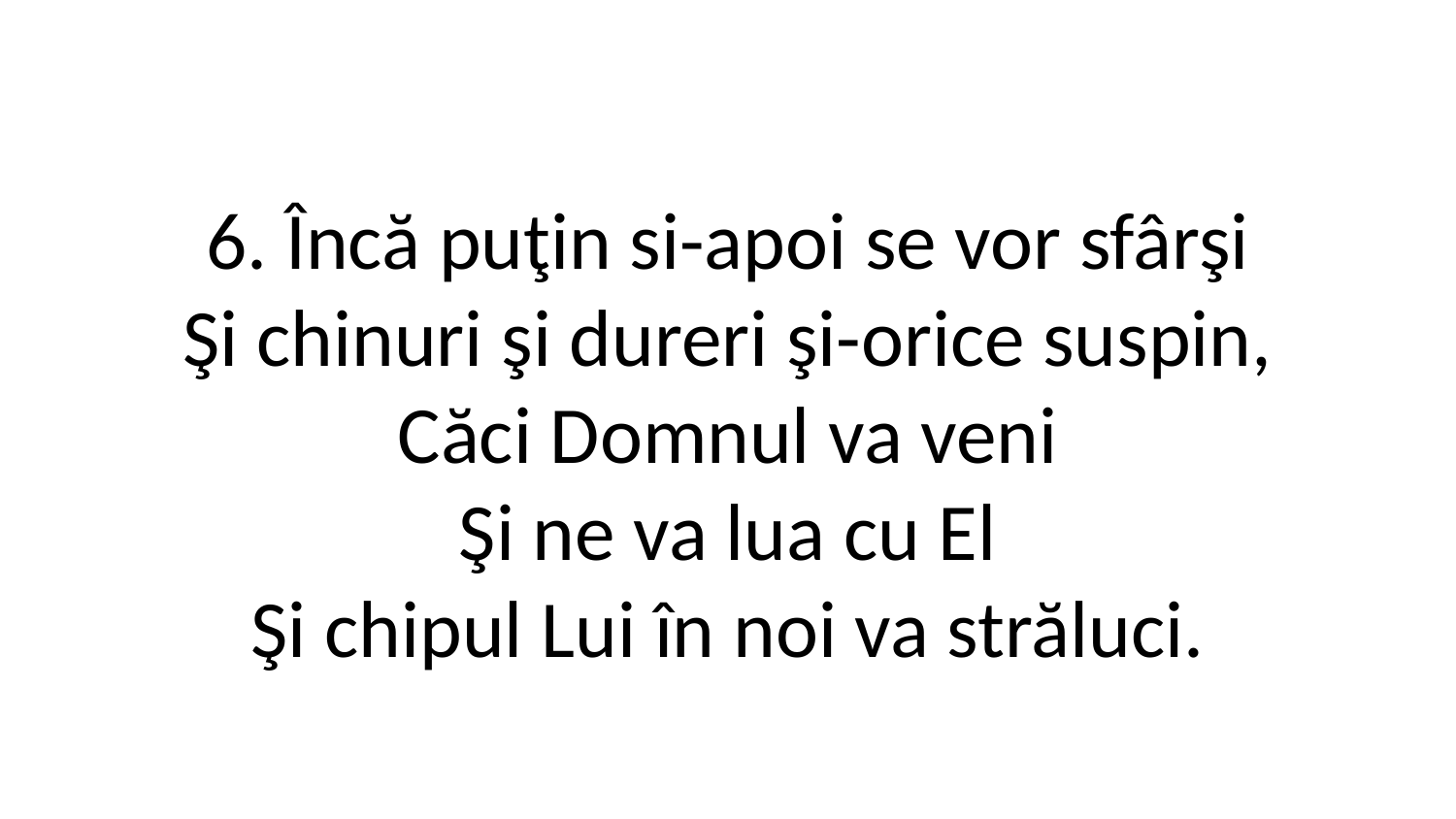

6. Încă puţin si-apoi se vor sfârşi
Şi chinuri şi dureri şi-orice suspin,
Căci Domnul va veni
Şi ne va lua cu El
Şi chipul Lui în noi va străluci.